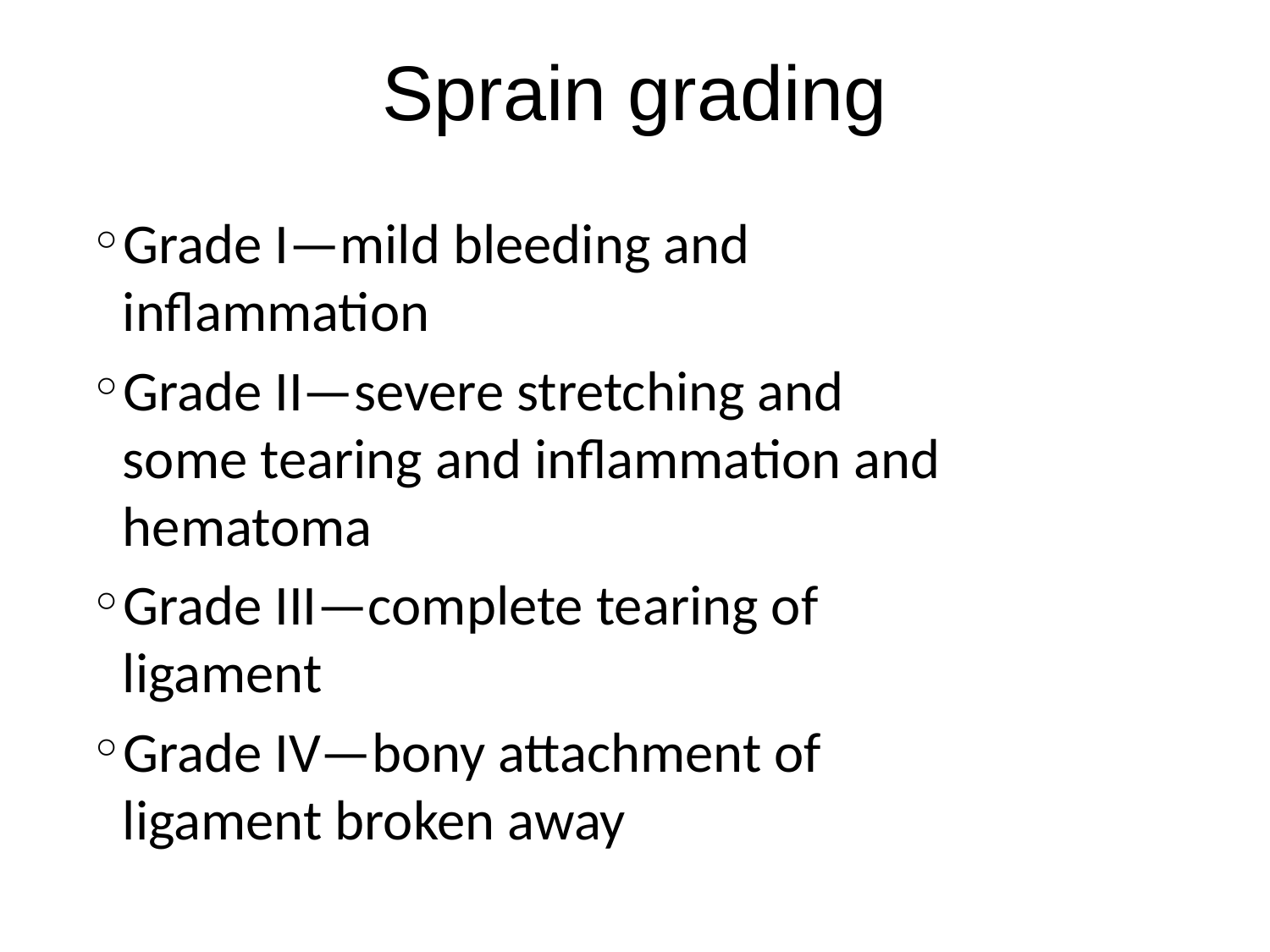

# Sprain grading
Grade I—mild bleeding and inflammation
Grade II—severe stretching and some tearing and inflammation and hematoma
Grade III—complete tearing of ligament
Grade IV—bony attachment of ligament broken away